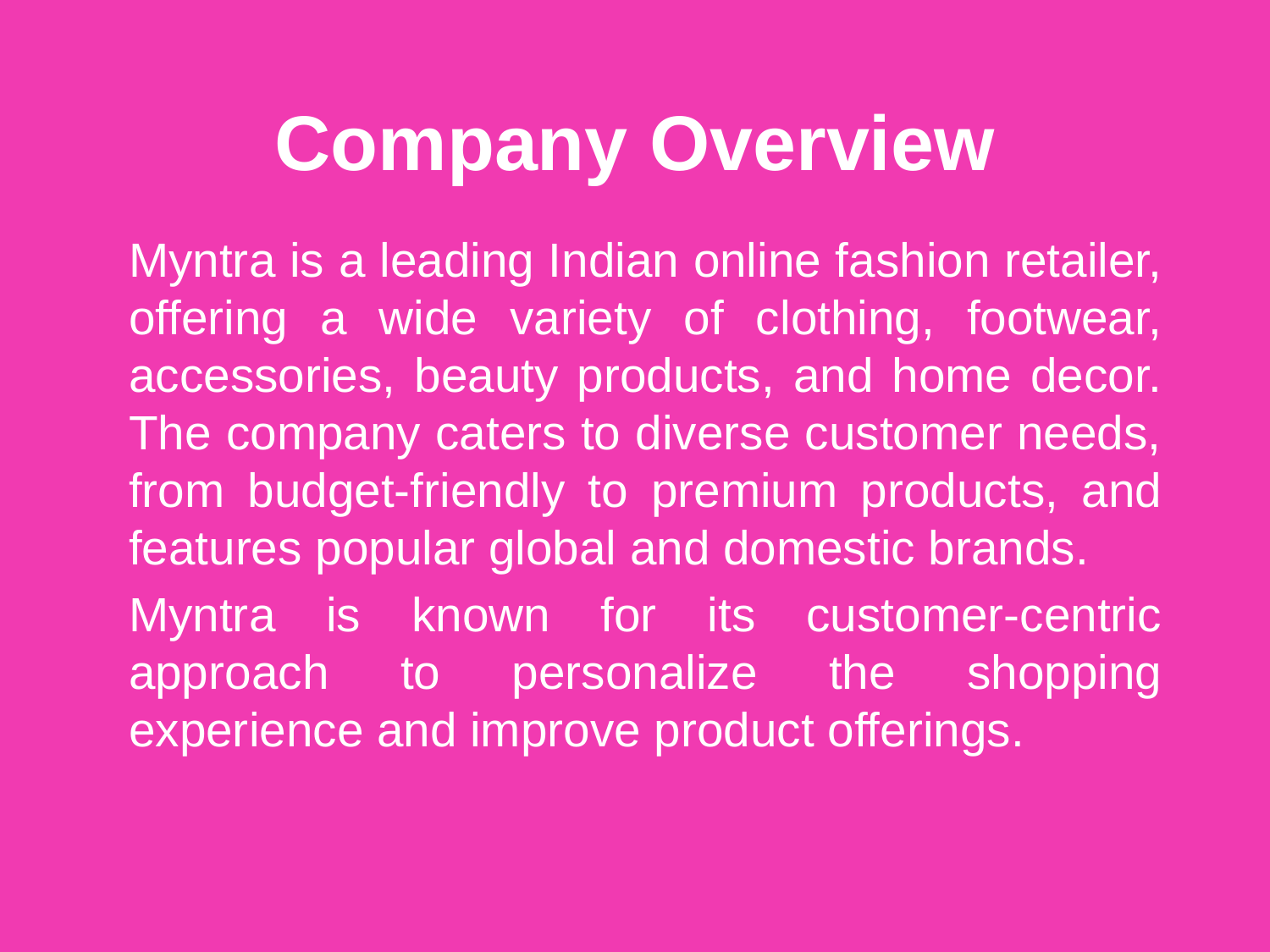

# Company Overview
Myntra is a leading Indian online fashion retailer, offering a wide variety of clothing, footwear, accessories, beauty products, and home decor. The company caters to diverse customer needs, from budget-friendly to premium products, and features popular global and domestic brands.
Myntra is known for its customer-centric approach to personalize the shopping experience and improve product offerings.